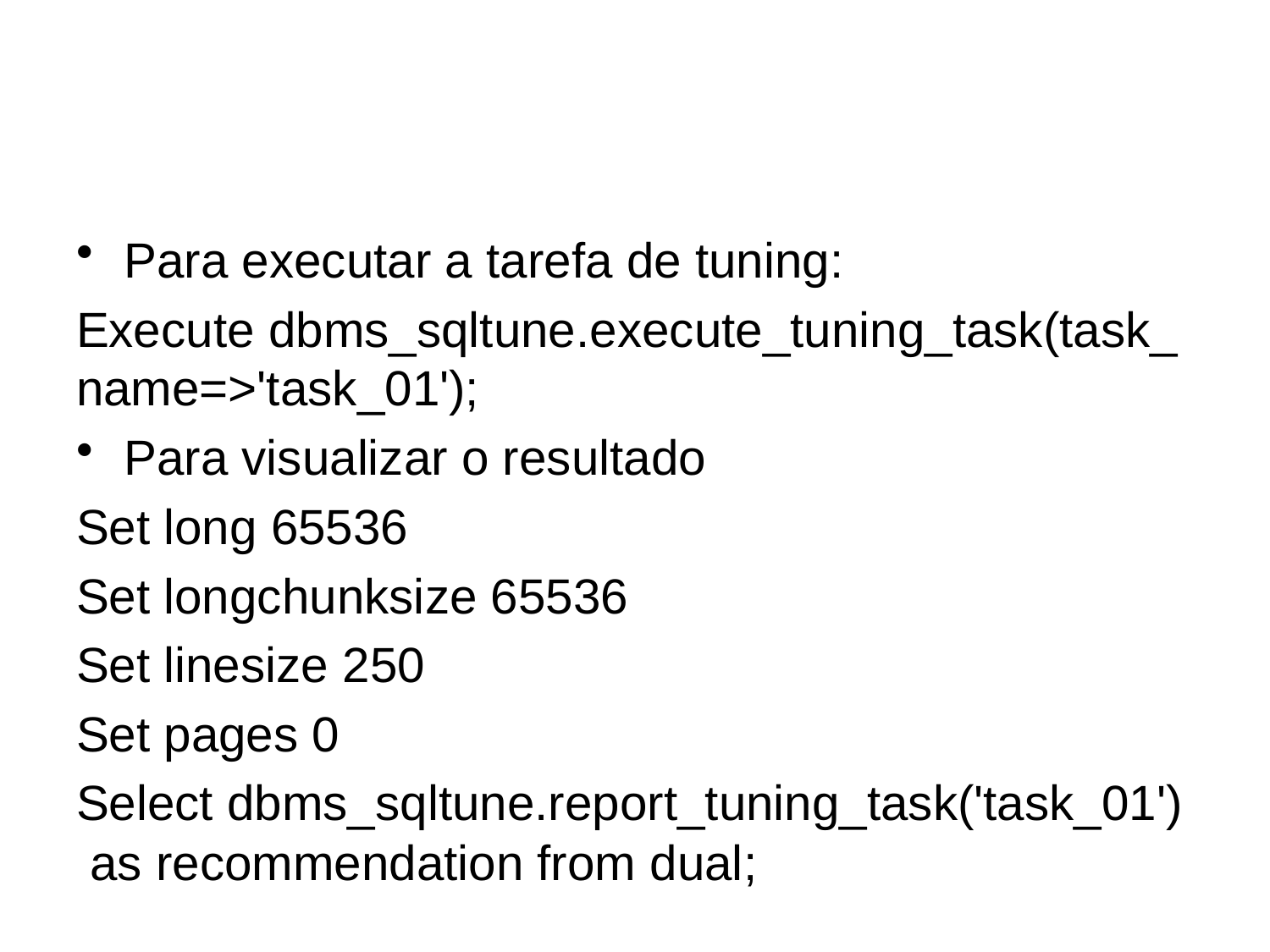

#
Para executar a tarefa de tuning:
Execute dbms_sqltune.execute_tuning_task(task_name=>'task_01');
Para visualizar o resultado
Set long 65536
Set longchunksize 65536
Set linesize 250
Set pages 0
Select dbms_sqltune.report_tuning_task('task_01') as recommendation from dual;